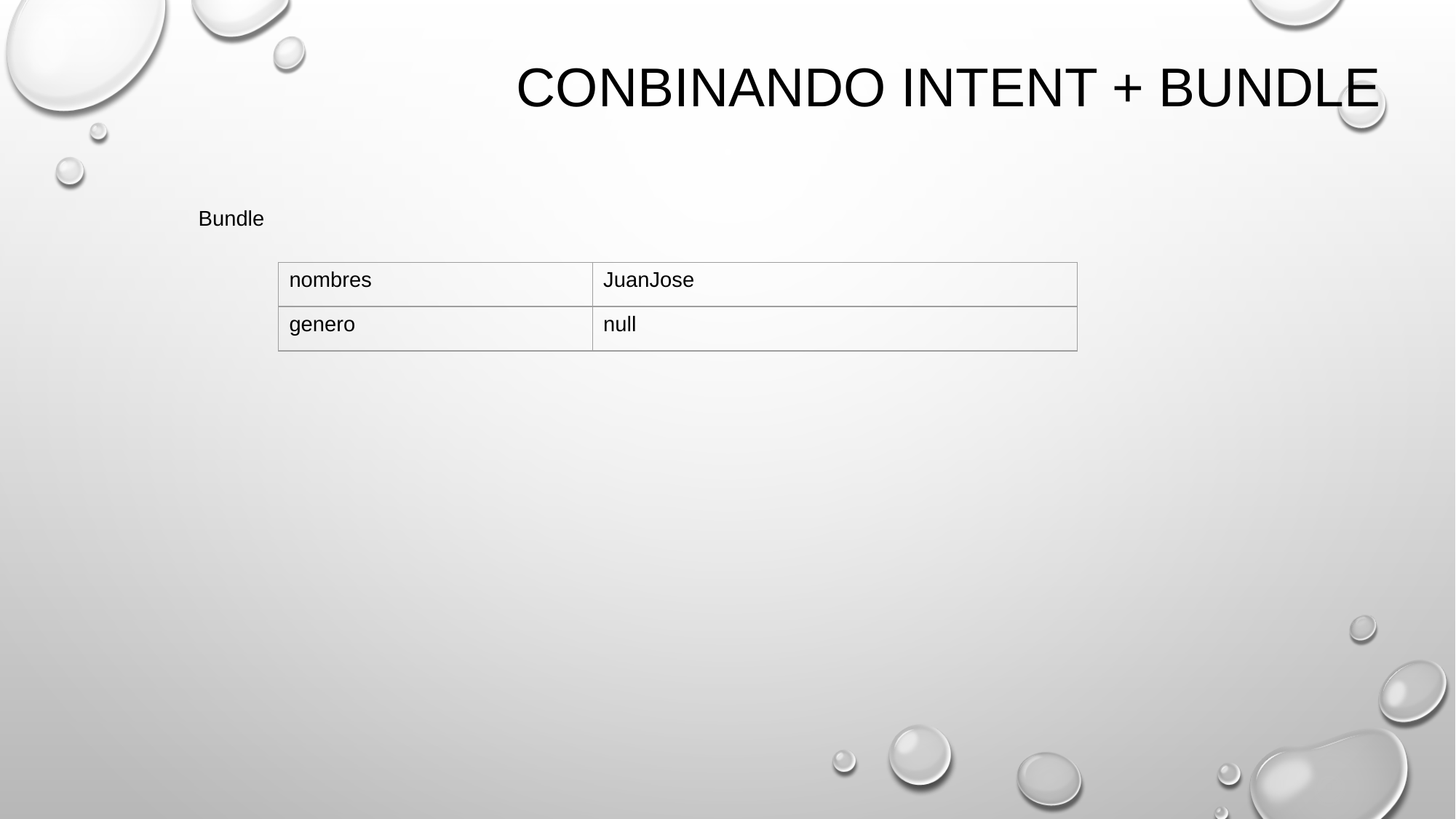

# CONBINANDO INTENT + BUNDLE
Bundle
| nombres | JuanJose |
| --- | --- |
| genero | null |